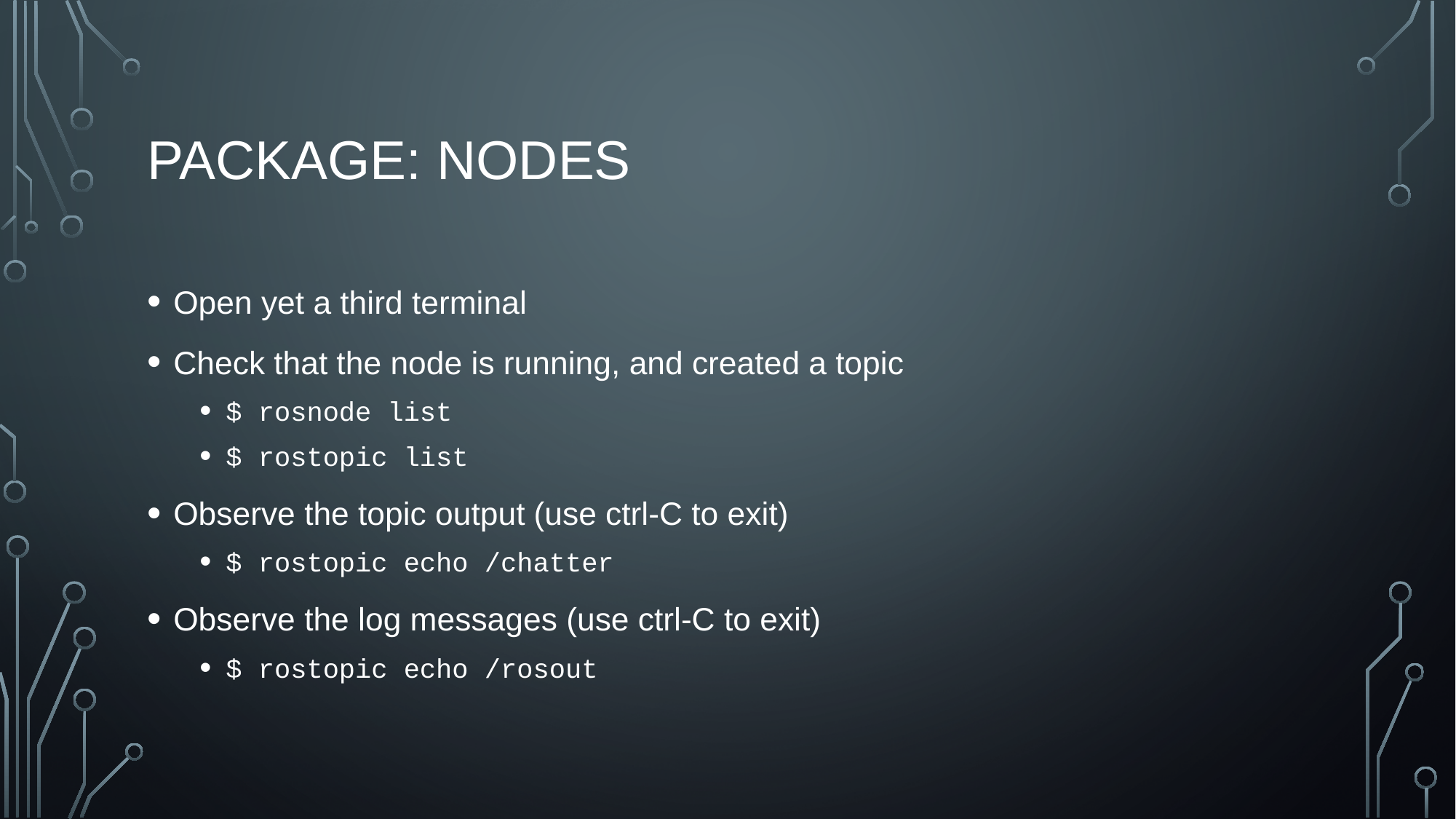

# Package: Nodes
Open yet a third terminal
Check that the node is running, and created a topic
$ rosnode list
$ rostopic list
Observe the topic output (use ctrl-C to exit)
$ rostopic echo /chatter
Observe the log messages (use ctrl-C to exit)
$ rostopic echo /rosout